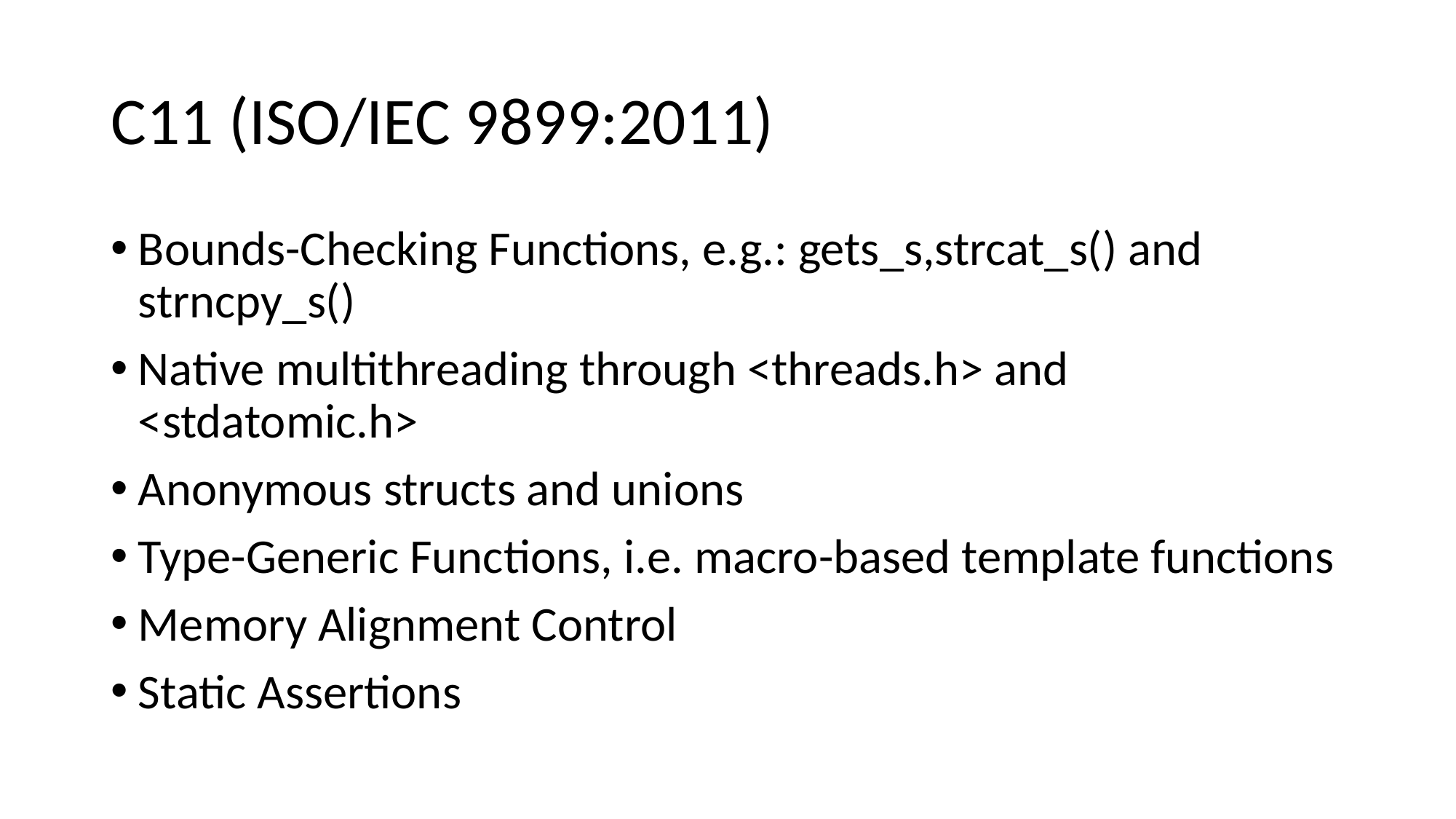

# C11 (ISO/IEC 9899:2011)
Bounds-Checking Functions, e.g.: gets_s,strcat_s() and strncpy_s()
Native multithreading through <threads.h> and <stdatomic.h>
Anonymous structs and unions
Type-Generic Functions, i.e. macro-based template functions
Memory Alignment Control
Static Assertions